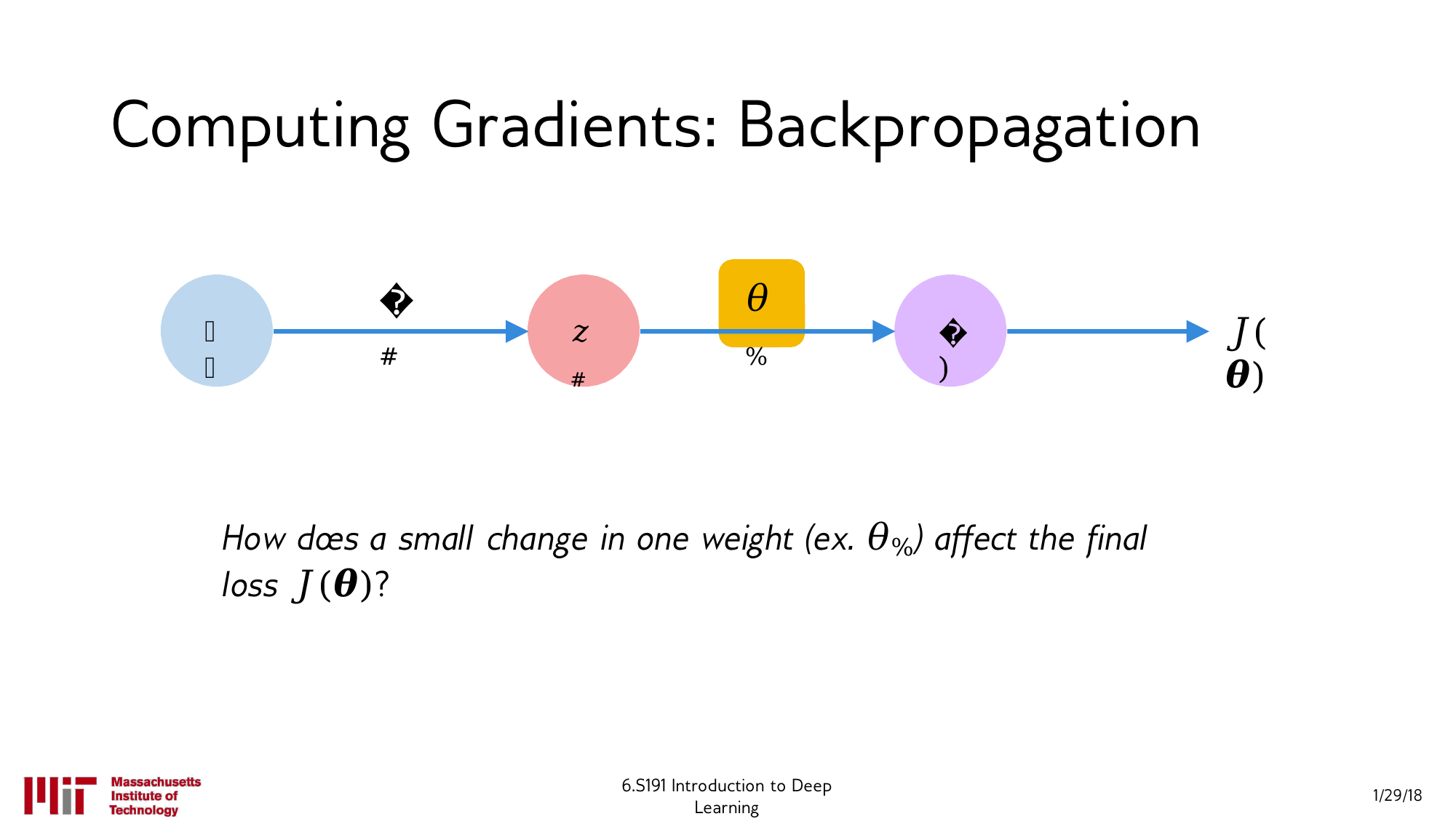

# Computing Gradients: Backpropagation

�#
𝜃%
𝐽(𝜽)
𝑥
𝑧#
�)

How does a small change in one weight (ex. 𝜃%) affect the final loss 𝐽(𝜽)?
6.S191 Introduction to Deep Learning
introtodeeplearning.com
1/29/18